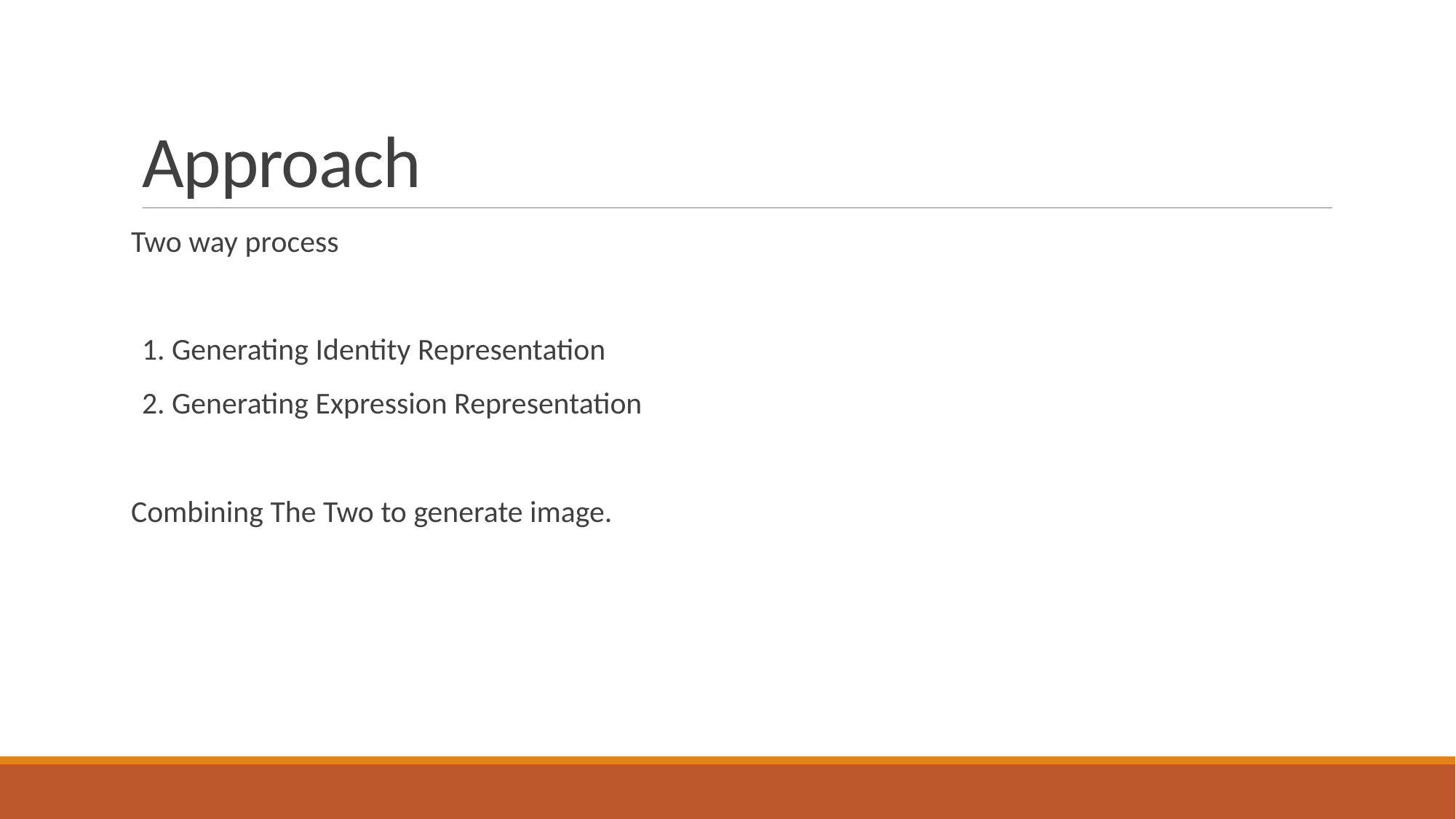

# Approach
Two way process

1. Generating Identity Representation
2. Generating Expression Representation

Combining The Two to generate image.